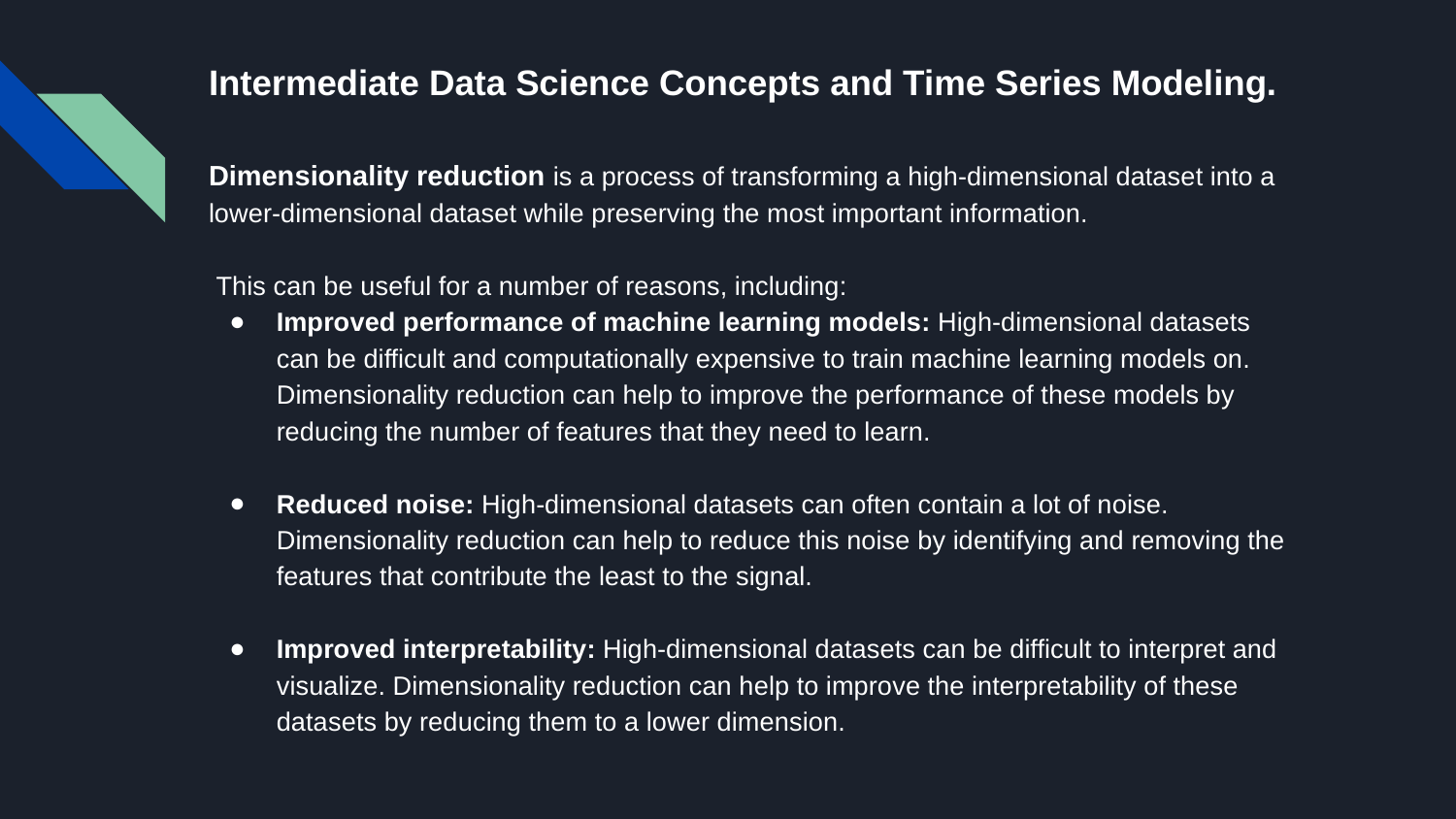

# Intermediate Data Science Concepts and Time Series Modeling.

Dimensionality reduction is a process of transforming a high-dimensional dataset into a lower-dimensional dataset while preserving the most important information.

 This can be useful for a number of reasons, including:
Improved performance of machine learning models: High-dimensional datasets can be difficult and computationally expensive to train machine learning models on. Dimensionality reduction can help to improve the performance of these models by reducing the number of features that they need to learn.

Reduced noise: High-dimensional datasets can often contain a lot of noise. Dimensionality reduction can help to reduce this noise by identifying and removing the features that contribute the least to the signal.

Improved interpretability: High-dimensional datasets can be difficult to interpret and visualize. Dimensionality reduction can help to improve the interpretability of these datasets by reducing them to a lower dimension.